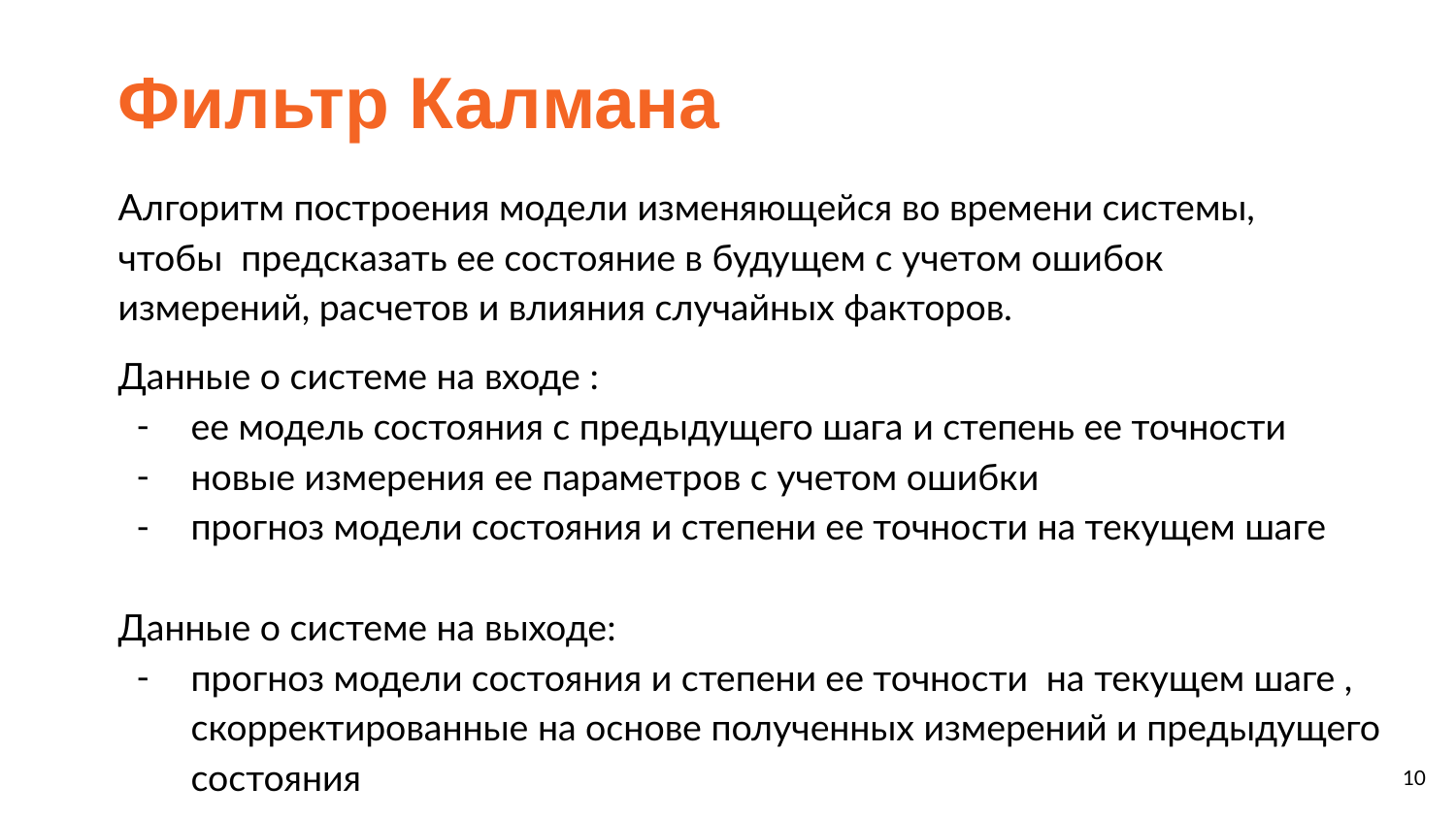

Фильтр Калмана
Алгоритм построения модели изменяющейся во времени системы, чтобы  предсказать ее состояние в будущем с учетом ошибок измерений, расчетов и влияния случайных факторов.

Данные о системе на входе :
ее модель состояния с предыдущего шага и степень ее точности
новые измерения ее параметров с учетом ошибки
прогноз модели состояния и степени ее точности на текущем шаге

Данные о системе на выходе:
прогноз модели состояния и степени ее точности  на текущем шаге , скорректированные на основе полученных измерений и предыдущего состояния

10